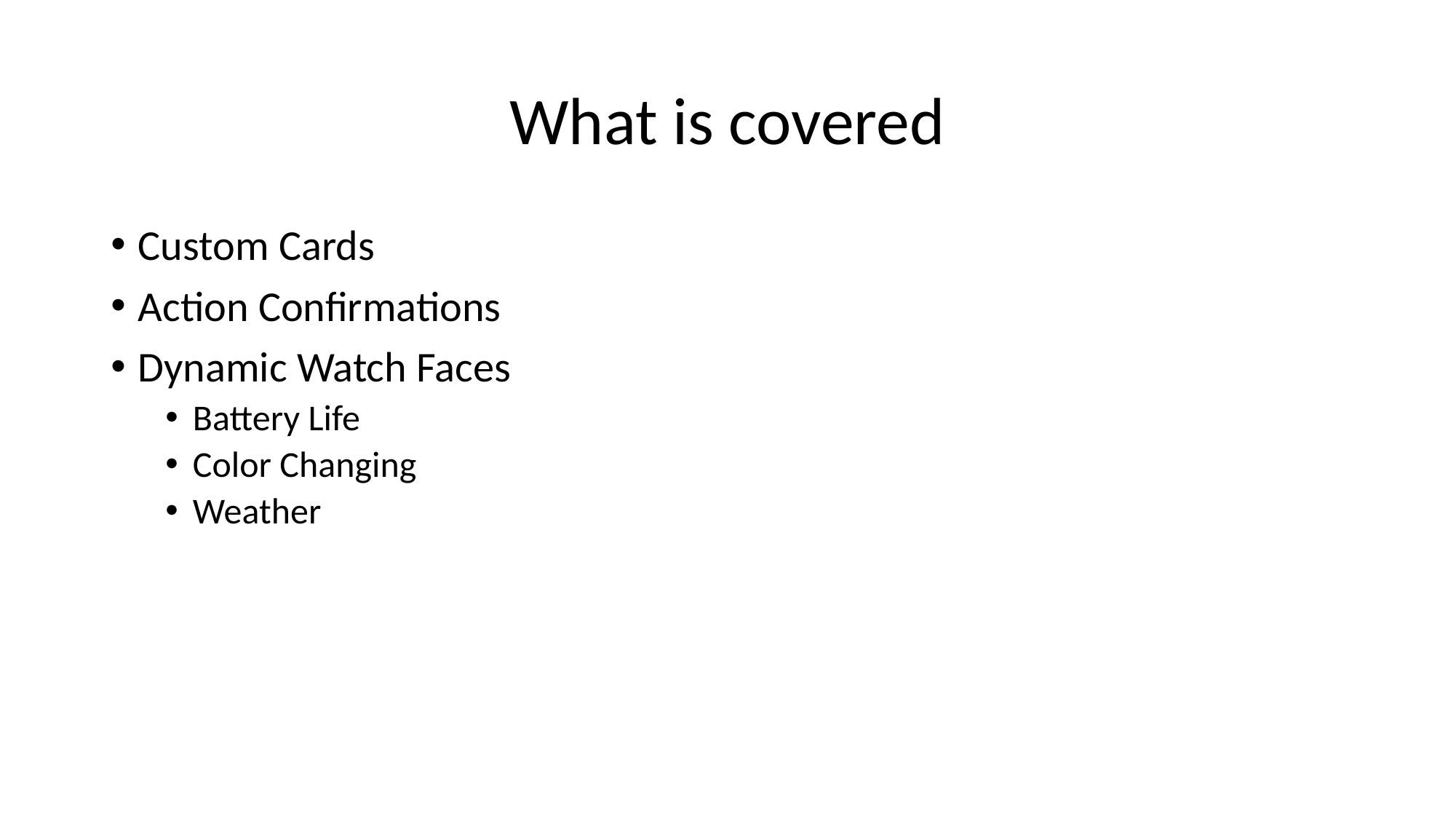

# What is covered
Custom Cards
Action Confirmations
Dynamic Watch Faces
Battery Life
Color Changing
Weather